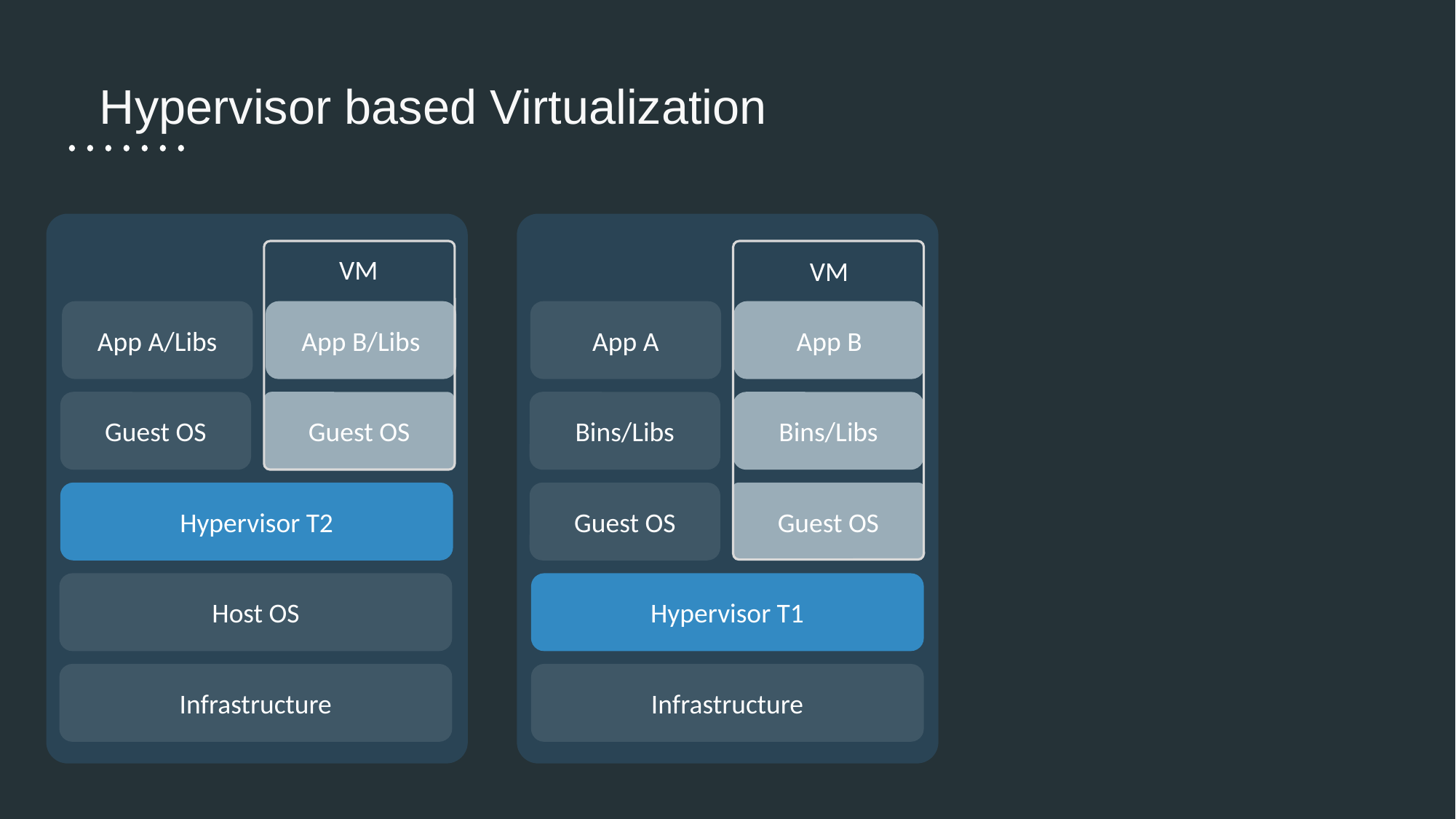

Hypervisor based Virtualization

VM
App A/Libs
App B/Libs
Guest OS
Guest OS
Hypervisor T2
Host OS
Infrastructure

VM
App A
App B
Bins/Libs
Bins/Libs
Guest OS
Guest OS
Hypervisor T1
Infrastructure